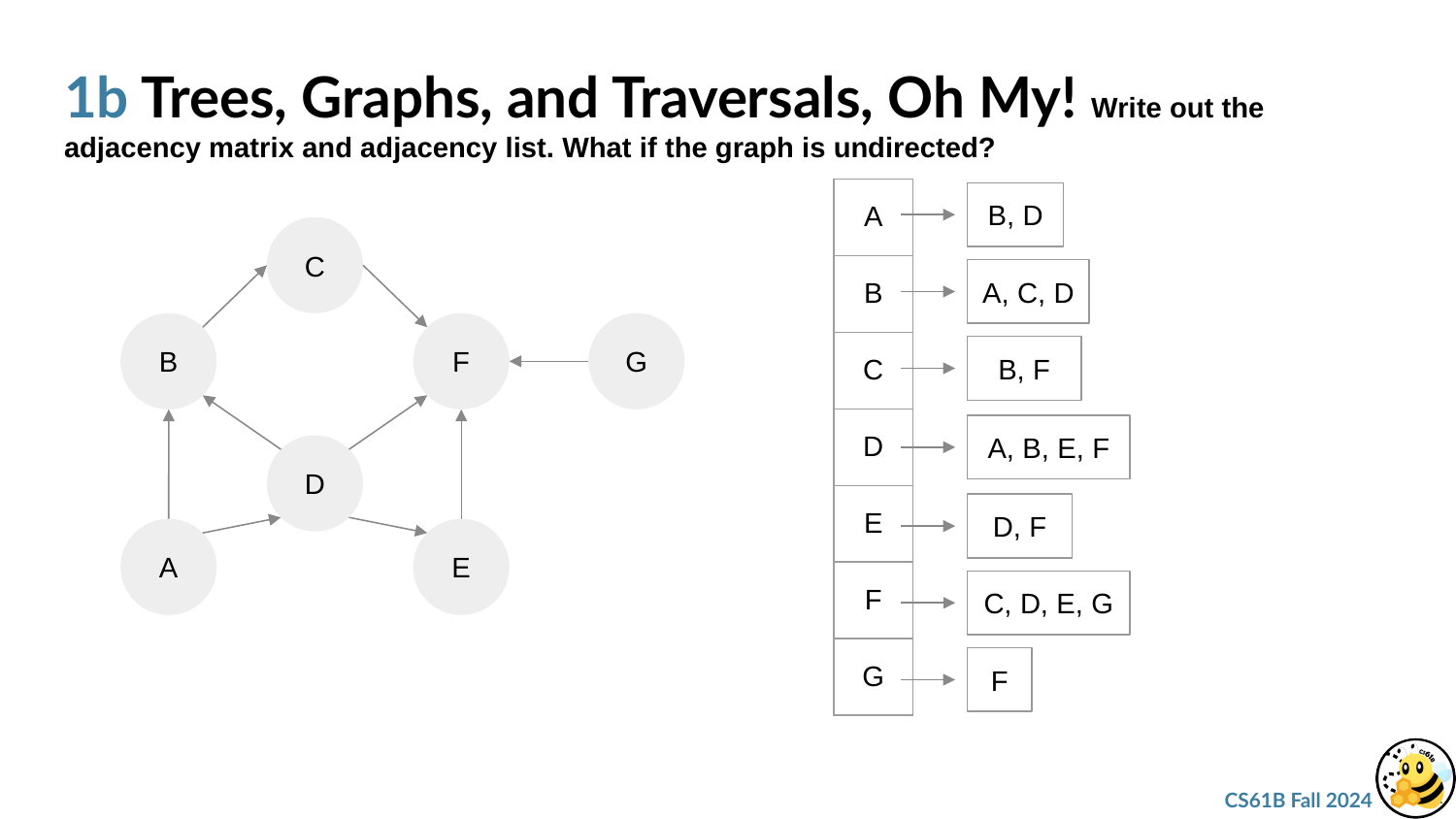

# 1b Trees, Graphs, and Traversals, Oh My! Write out the adjacency matrix and adjacency list. What if the graph is undirected?
| A |
| --- |
| B |
| C |
| D |
| E |
| F |
| G |
B, D
C
A, C, D
B
F
G
B, F
A, B, E, F
D
D, F
A
E
C, D, E, G
F